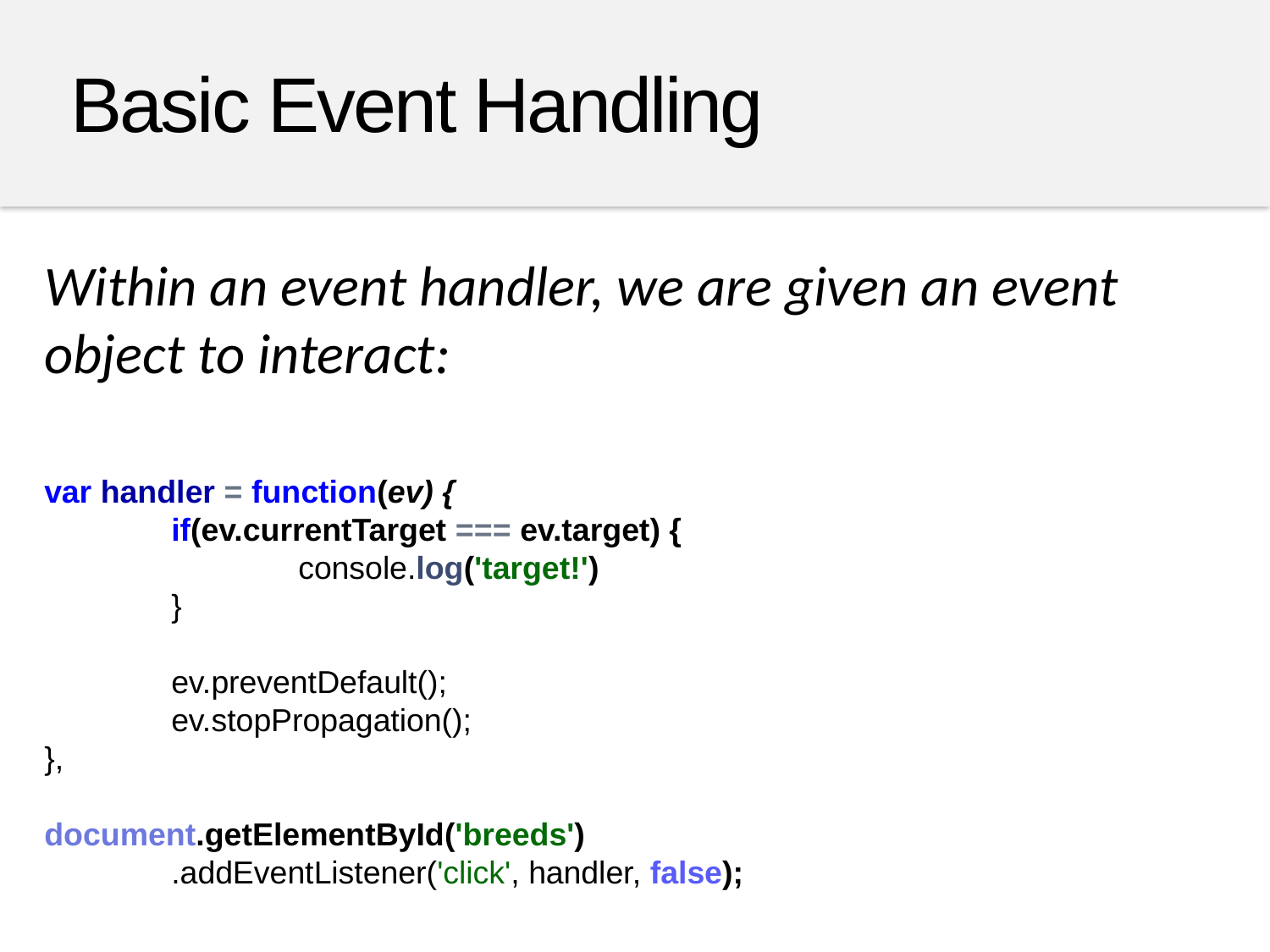

Basic Event Handling
Within an event handler, we are given an event object to interact:
var handler = function(ev) {
	if(ev.currentTarget === ev.target) {
		console.log('target!')
	}

	ev.preventDefault();
	ev.stopPropagation();
},

document.getElementById('breeds')
	.addEventListener('click', handler, false);